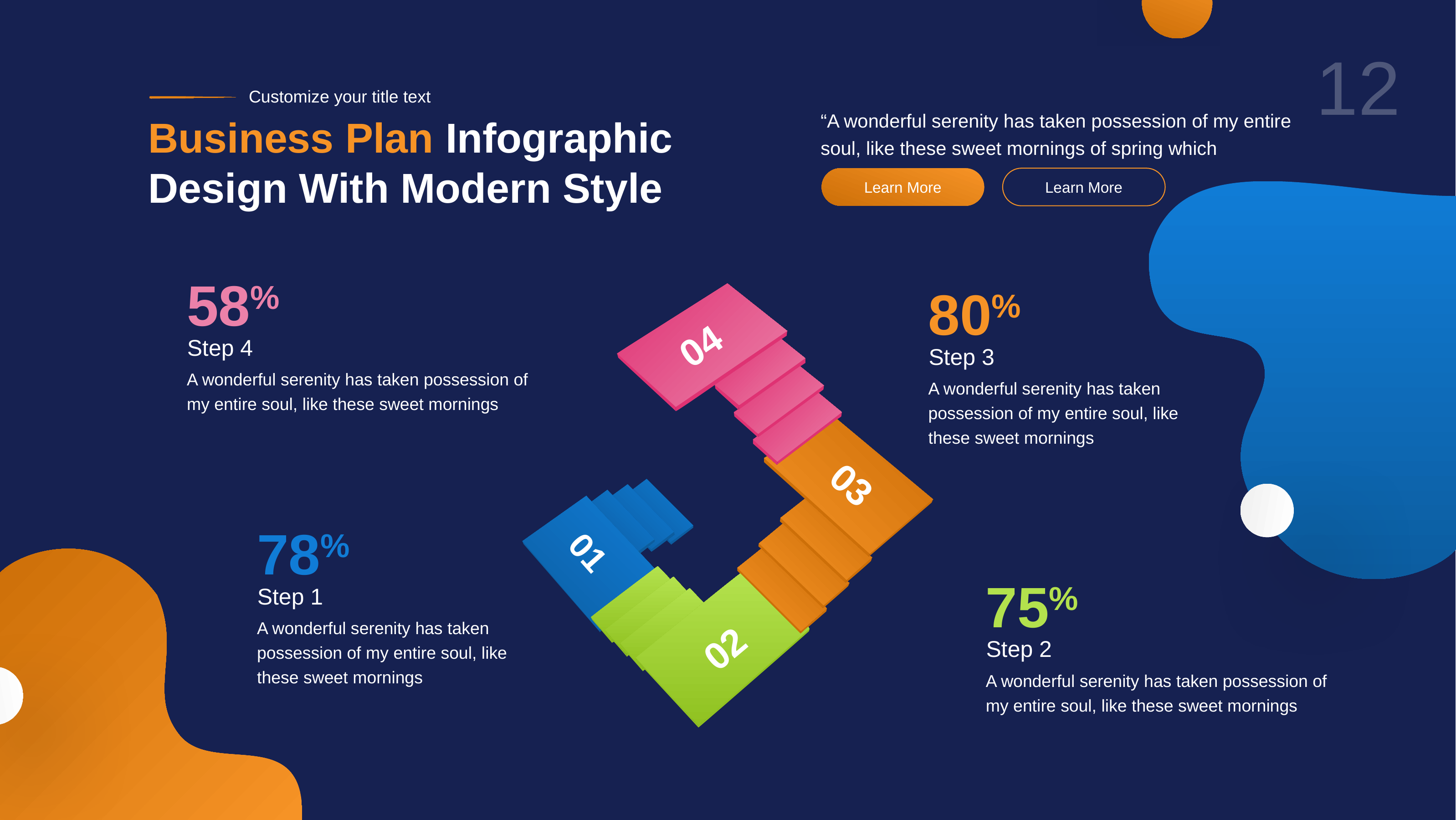

Customize your title text

“A wonderful serenity has taken possession of my entire soul, like these sweet mornings of spring which
Business Plan Infographic Design With Modern Style
Learn More
Learn More

58%
80%

04

Step 4

Step 3

A wonderful serenity has taken possession of my entire soul, like these sweet mornings

A wonderful serenity has taken possession of my entire soul, like these sweet mornings

03

78%

01

75%

Step 1

A wonderful serenity has taken possession of my entire soul, like these sweet mornings

02

Step 2

A wonderful serenity has taken possession of my entire soul, like these sweet mornings